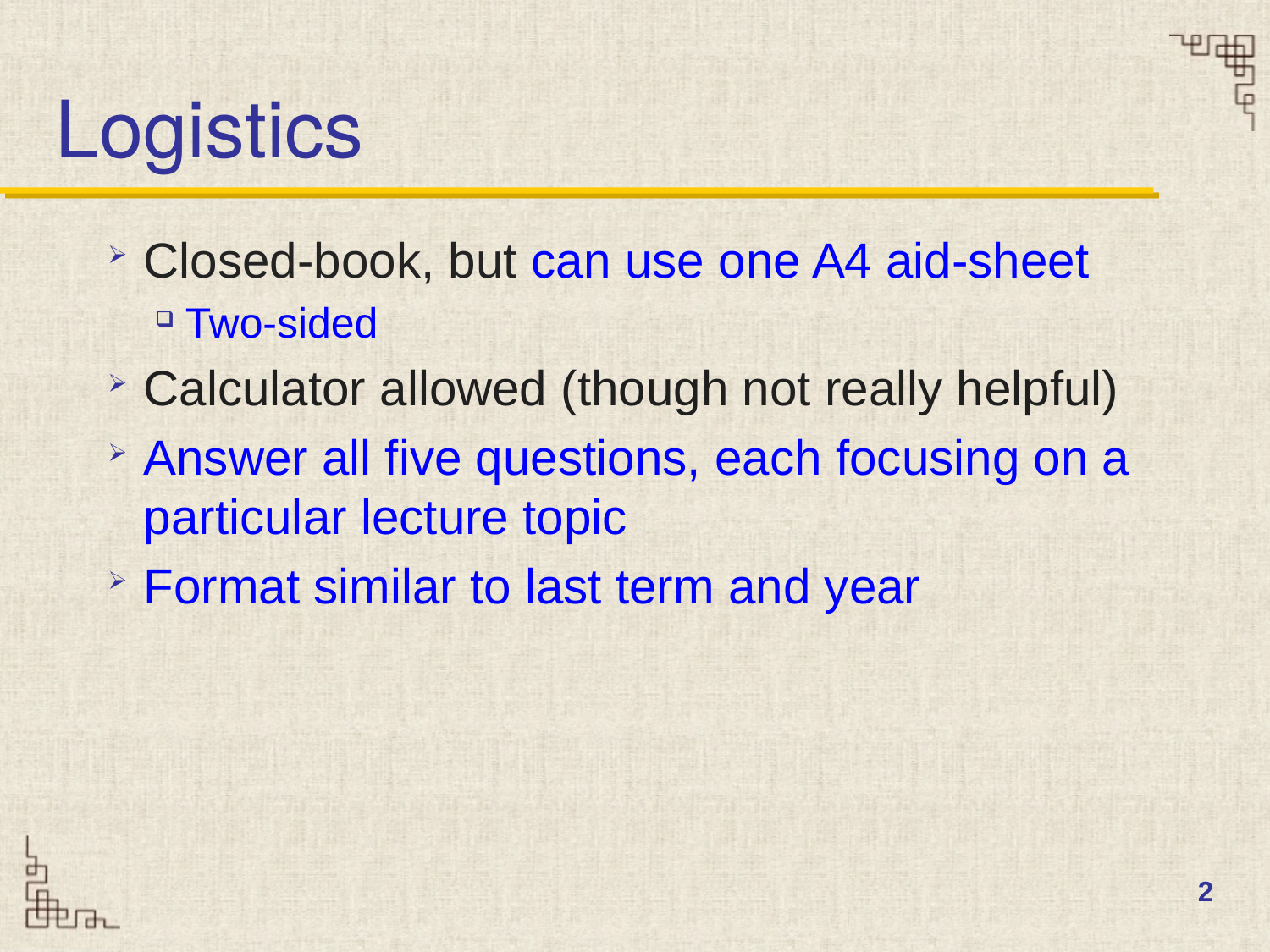

# Logistics
Closed-book, but can use one A4 aid-sheet
Two-sided
Calculator allowed (though not really helpful)
Answer all five questions, each focusing on a particular lecture topic
Format similar to last term and year
2